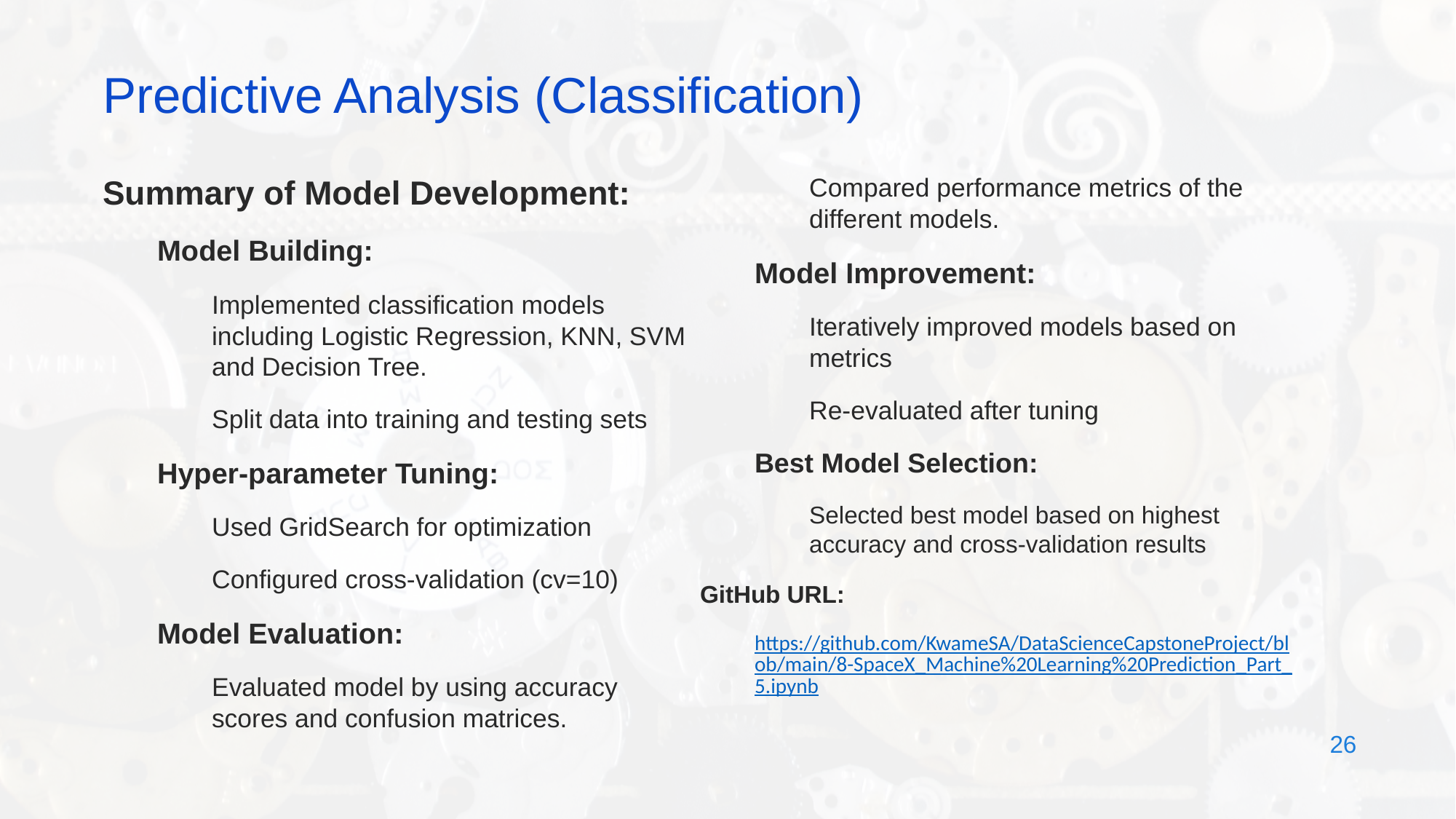

Predictive Analysis (Classification)
Summary of Model Development:
Model Building:
Implemented classification models including Logistic Regression, KNN, SVM and Decision Tree.
Split data into training and testing sets
Hyper-parameter Tuning:
Used GridSearch for optimization
Configured cross-validation (cv=10)
Model Evaluation:
Evaluated model by using accuracy scores and confusion matrices.
Compared performance metrics of the different models.
Model Improvement:
Iteratively improved models based on metrics
Re-evaluated after tuning
Best Model Selection:
Selected best model based on highest accuracy and cross-validation results
GitHub URL:
https://github.com/KwameSA/DataScienceCapstoneProject/blob/main/8-SpaceX_Machine%20Learning%20Prediction_Part_5.ipynb
26